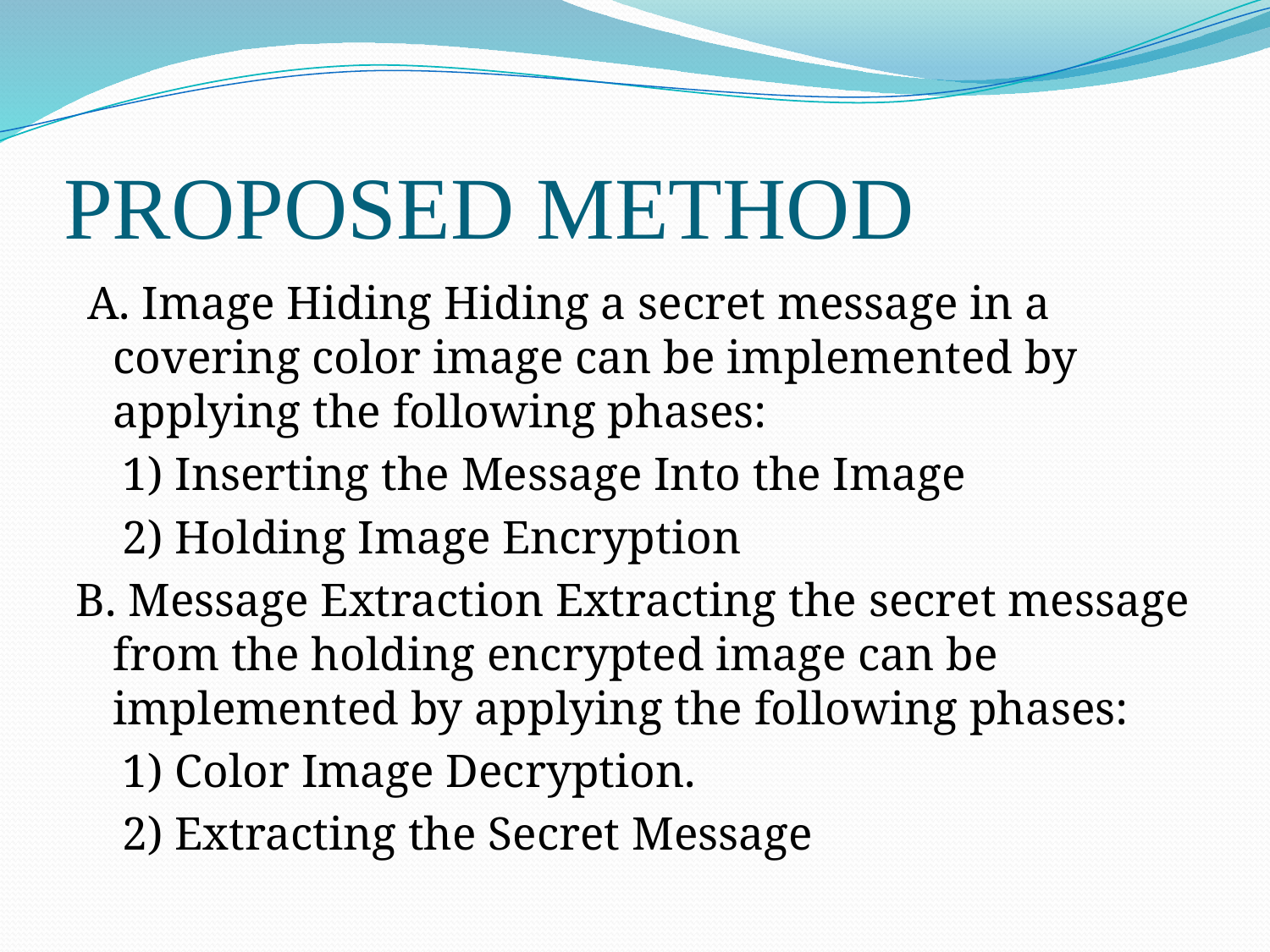

# PROPOSED METHOD
 A. Image Hiding Hiding a secret message in a covering color image can be implemented by applying the following phases:
    1) Inserting the Message Into the Image
    2) Holding Image Encryption
B. Message Extraction Extracting the secret message from the holding encrypted image can be implemented by applying the following phases:
    1) Color Image Decryption.
    2) Extracting the Secret Message